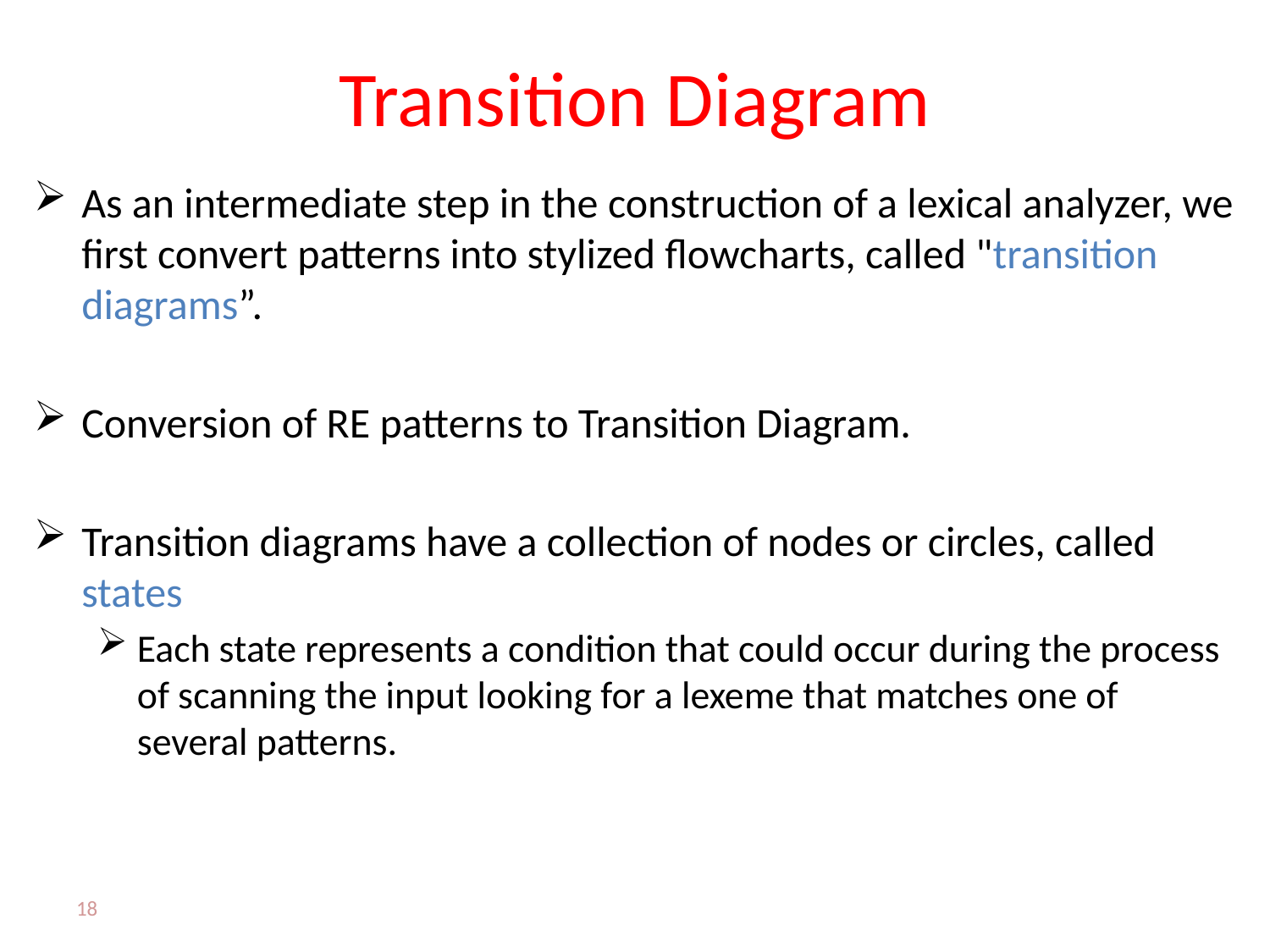

# Transition Diagram
As an intermediate step in the construction of a lexical analyzer, we first convert patterns into stylized flowcharts, called "transition diagrams”.

Conversion of RE patterns to Transition Diagram.

Transition diagrams have a collection of nodes or circles, called states
Each state represents a condition that could occur during the process of scanning the input looking for a lexeme that matches one of several patterns.
18